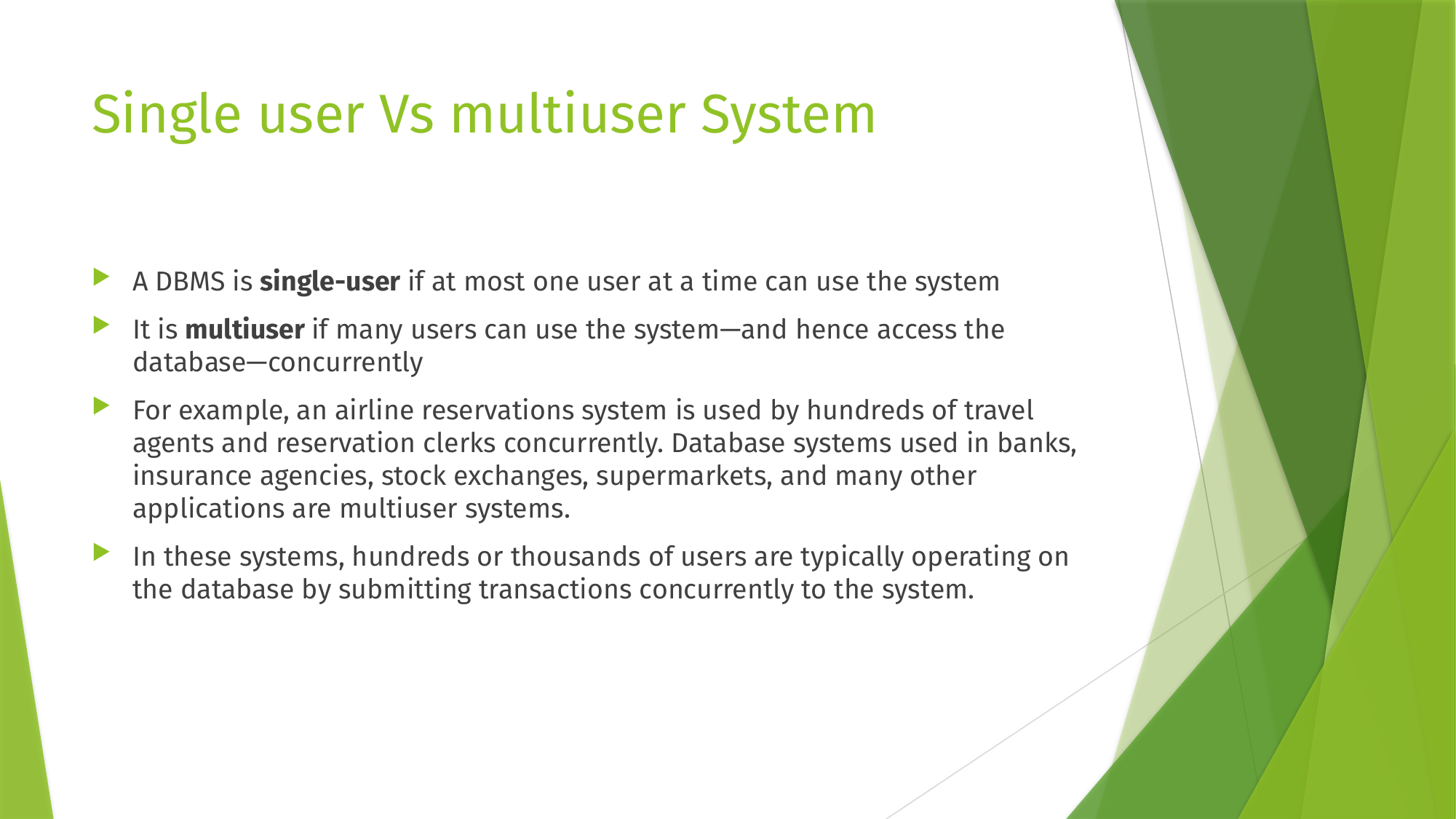

# Single user Vs multiuser System
A DBMS is single-user if at most one user at a time can use the system
It is multiuser if many users can use the system—and hence access the database—concurrently
For example, an airline reservations system is used by hundreds of travel agents and reservation clerks concurrently. Database systems used in banks, insurance agencies, stock exchanges, supermarkets, and many other applications are multiuser systems.
In these systems, hundreds or thousands of users are typically operating on the database by submitting transactions concurrently to the system.